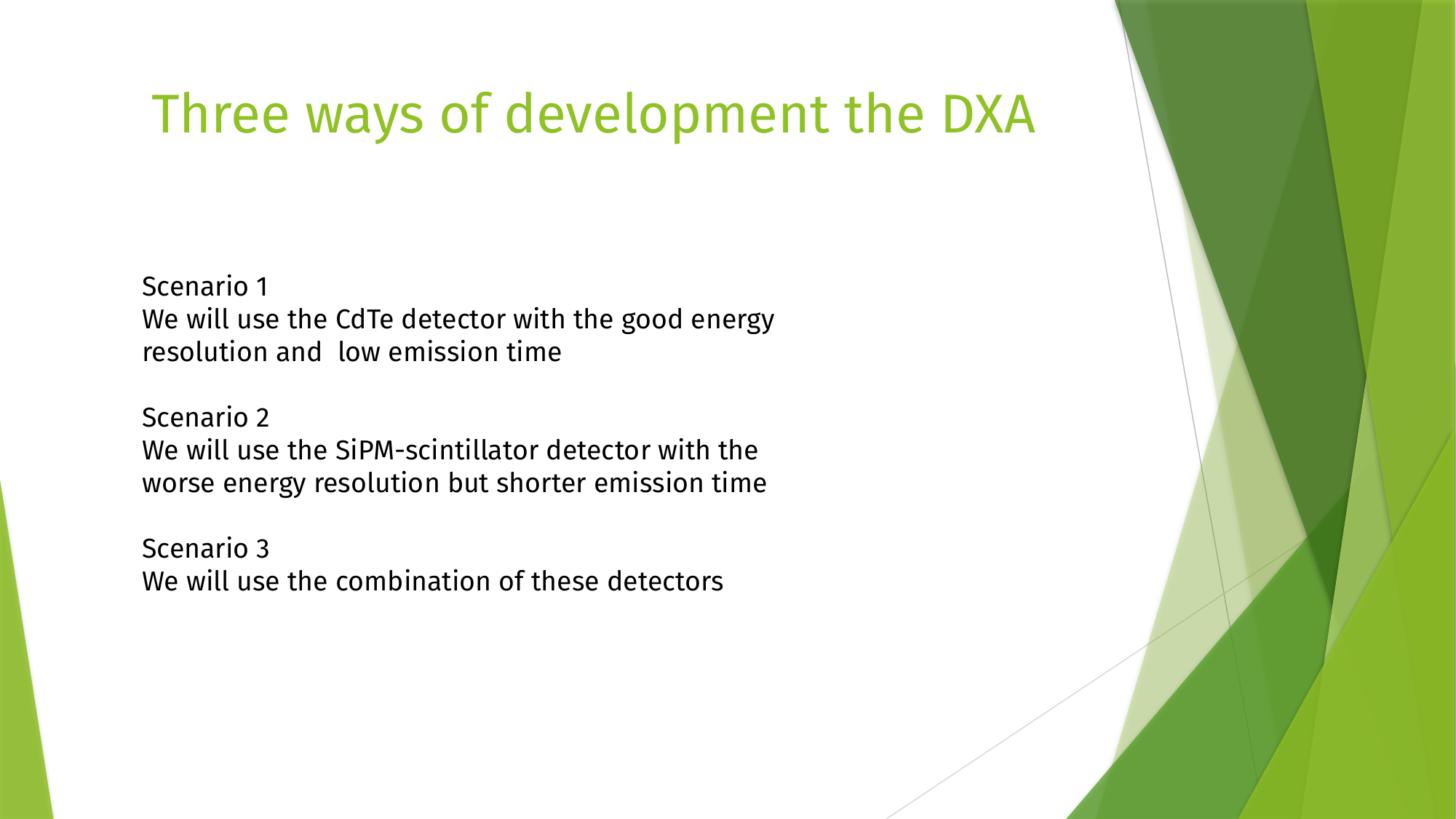

# Three ways of development the DXA
Scenario 1
We will use the CdTe detector with the good energy resolution and  low emission time

Scenario 2
We will use the SiPM-scintillator detector with the worse energy resolution but shorter emission time

Scenario 3
We will use the combination of these detectors